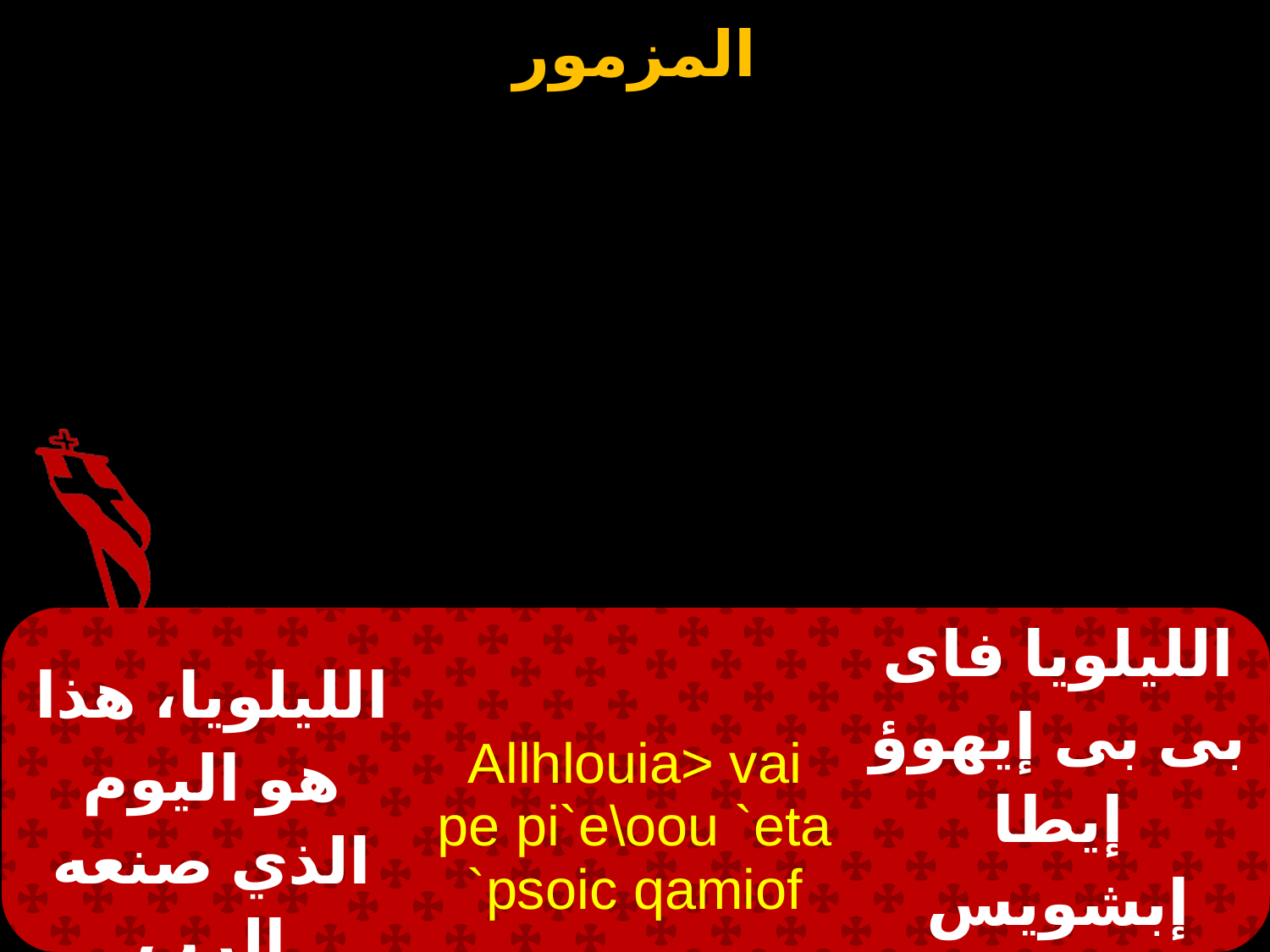

| الليلويا، هذا هو اليوم الذي صنعه الرب | Allhlouia> vai pe pi`e\oou `eta `psoic qamiof | الليلويا فاى بى بى إيهوؤ إيطا إبشويس ثاميوف |
| --- | --- | --- |